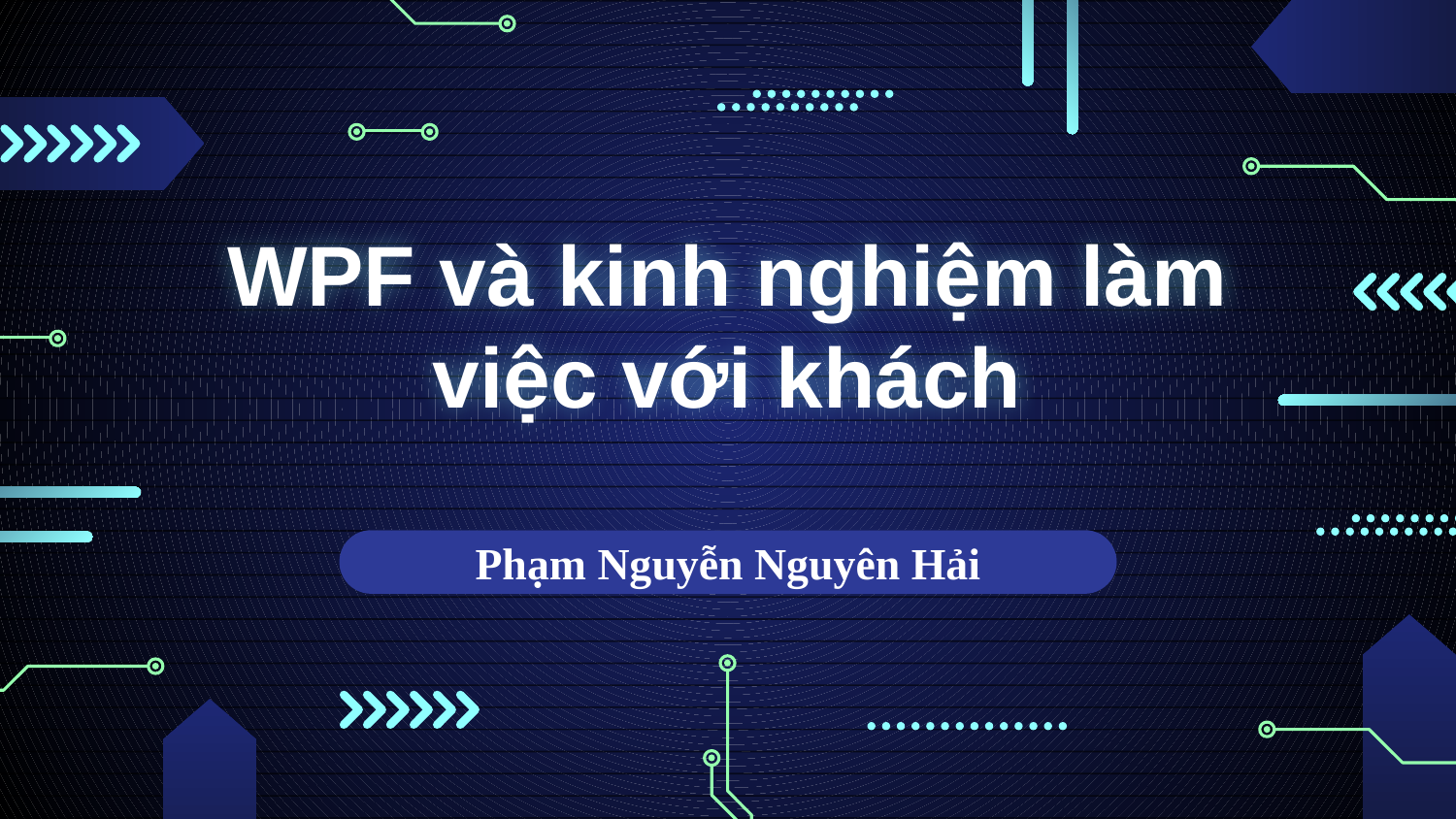

# WPF và kinh nghiệm làm việc với khách

Phạm Nguyễn Nguyên Hải